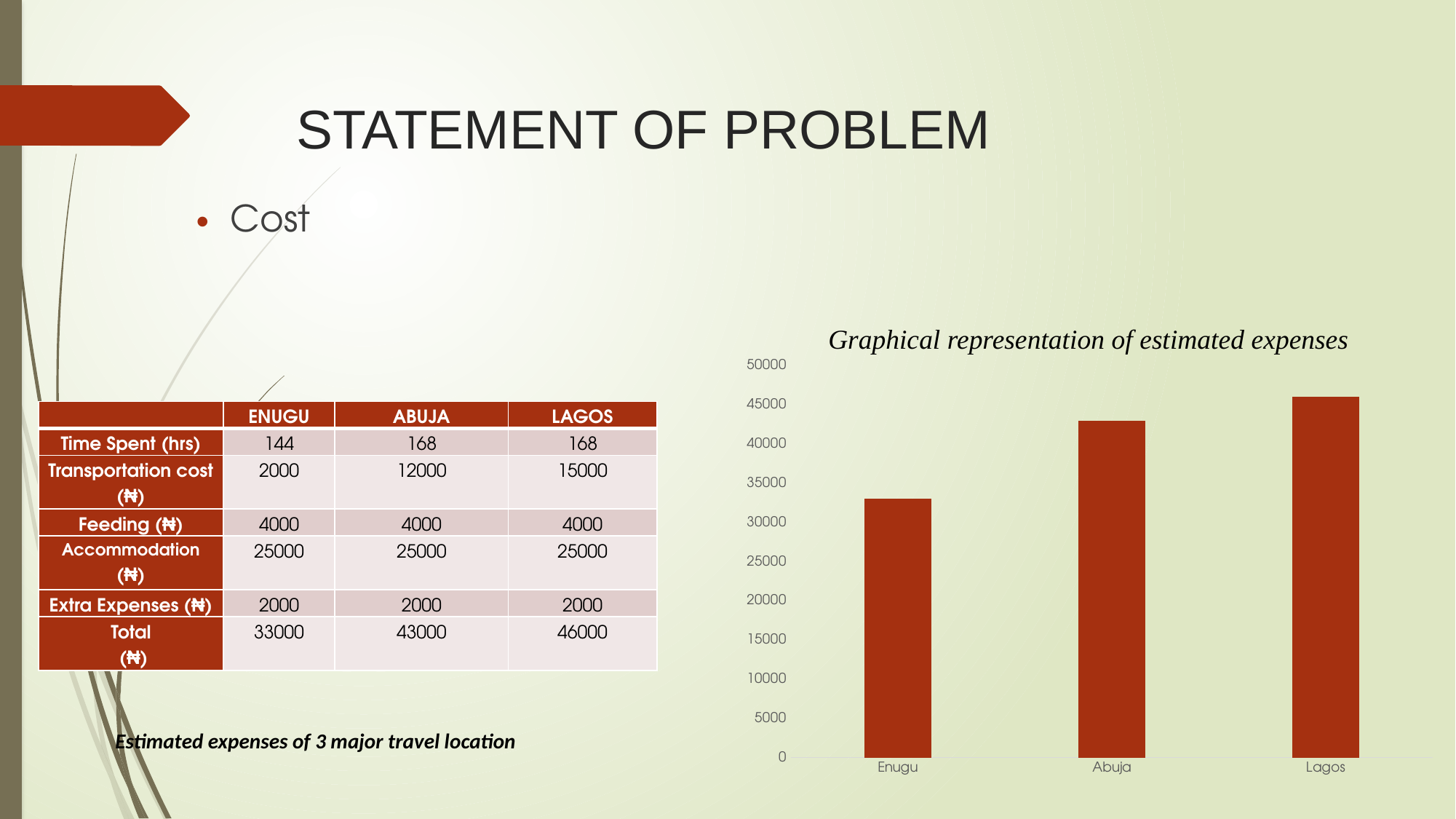

# STATEMENT OF PROBLEM
Cost
Graphical representation of estimated expenses

### Chart

| Category | AMOUNT(₦) |
|---|---|
| Enugu | 33000.0 |
| Abuja | 43000.0 |
| Lagos | 46000.0 |
|  | ENUGU | ABUJA | LAGOS |
| --- | --- | --- | --- |
| Time Spent (hrs) | 144 | 168 | 168 |
| Transportation cost (₦) | 2000 | 12000 | 15000 |
| Feeding (₦) | 4000 | 4000 | 4000 |
| Accommodation (₦) | 25000 | 25000 | 25000 |
| Extra Expenses (₦) | 2000 | 2000 | 2000 |
| Total (₦) | 33000 | 43000 | 46000 |
Estimated expenses of 3 major travel location